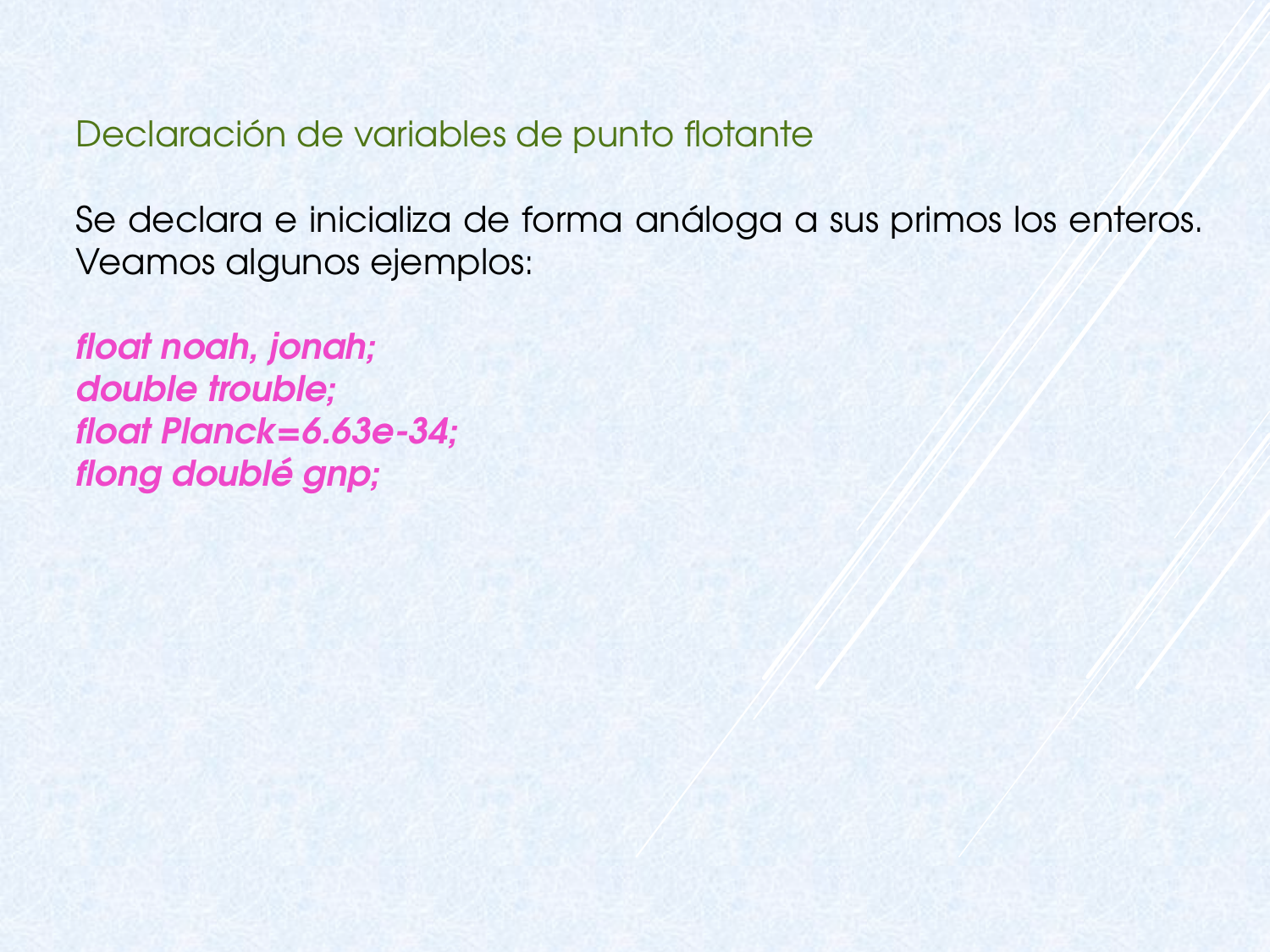

Declaración de variables de punto flotante

Se declara e inicializa de forma análoga a sus primos los enteros. Veamos algunos ejemplos:

float noah, jonah;
double trouble;
float Planck=6.63e-34;
flong doublé gnp;